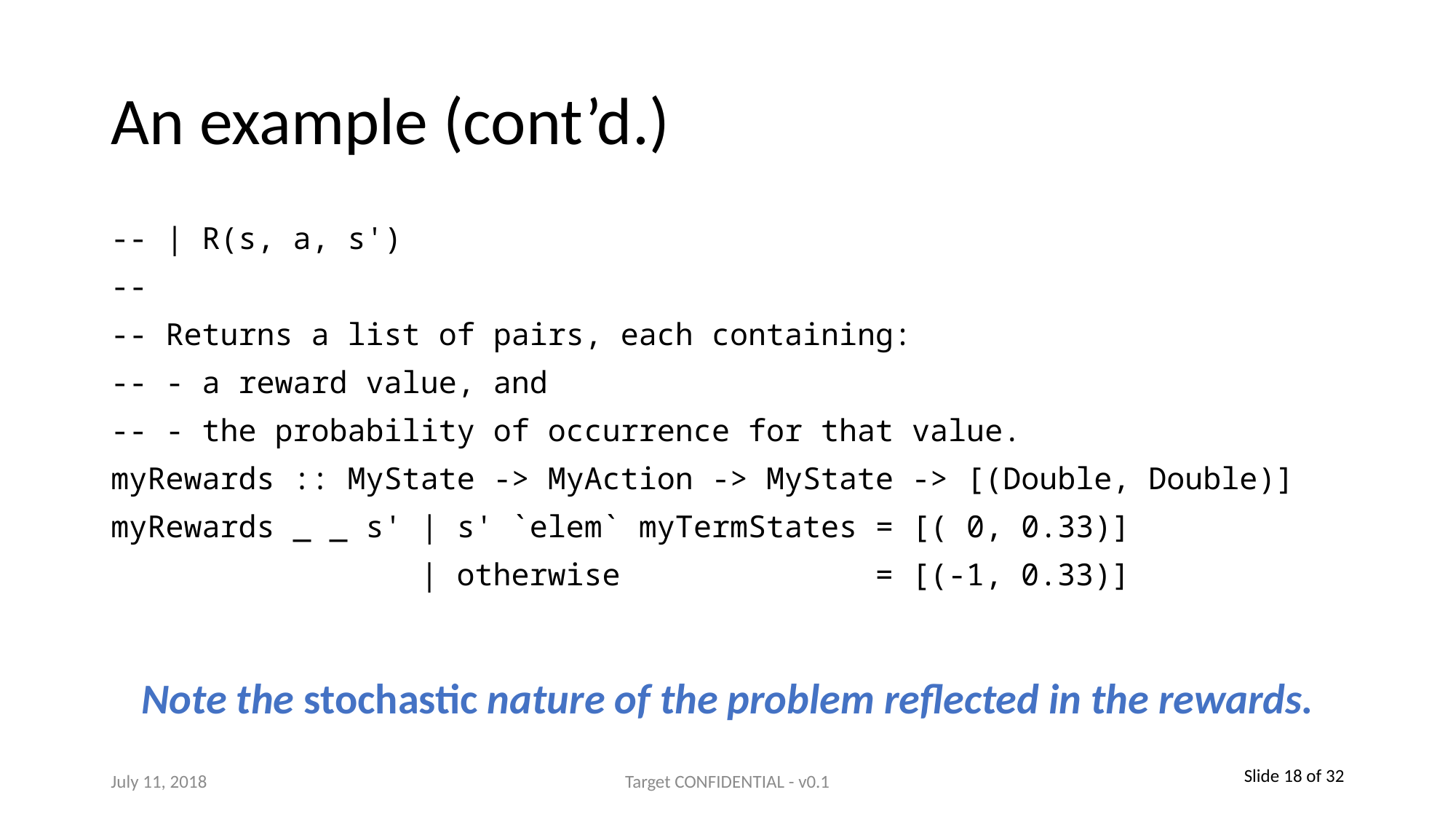

# An example (cont’d.)
-- | R(s, a, s')
--
-- Returns a list of pairs, each containing:
-- - a reward value, and
-- - the probability of occurrence for that value.
myRewards :: MyState -> MyAction -> MyState -> [(Double, Double)]
myRewards _ _ s' | s' `elem` myTermStates = [( 0, 0.33)]
                 | otherwise              = [(-1, 0.33)]

Note the stochastic nature of the problem reflected in the rewards.
July 11, 2018
Target CONFIDENTIAL - v0.1